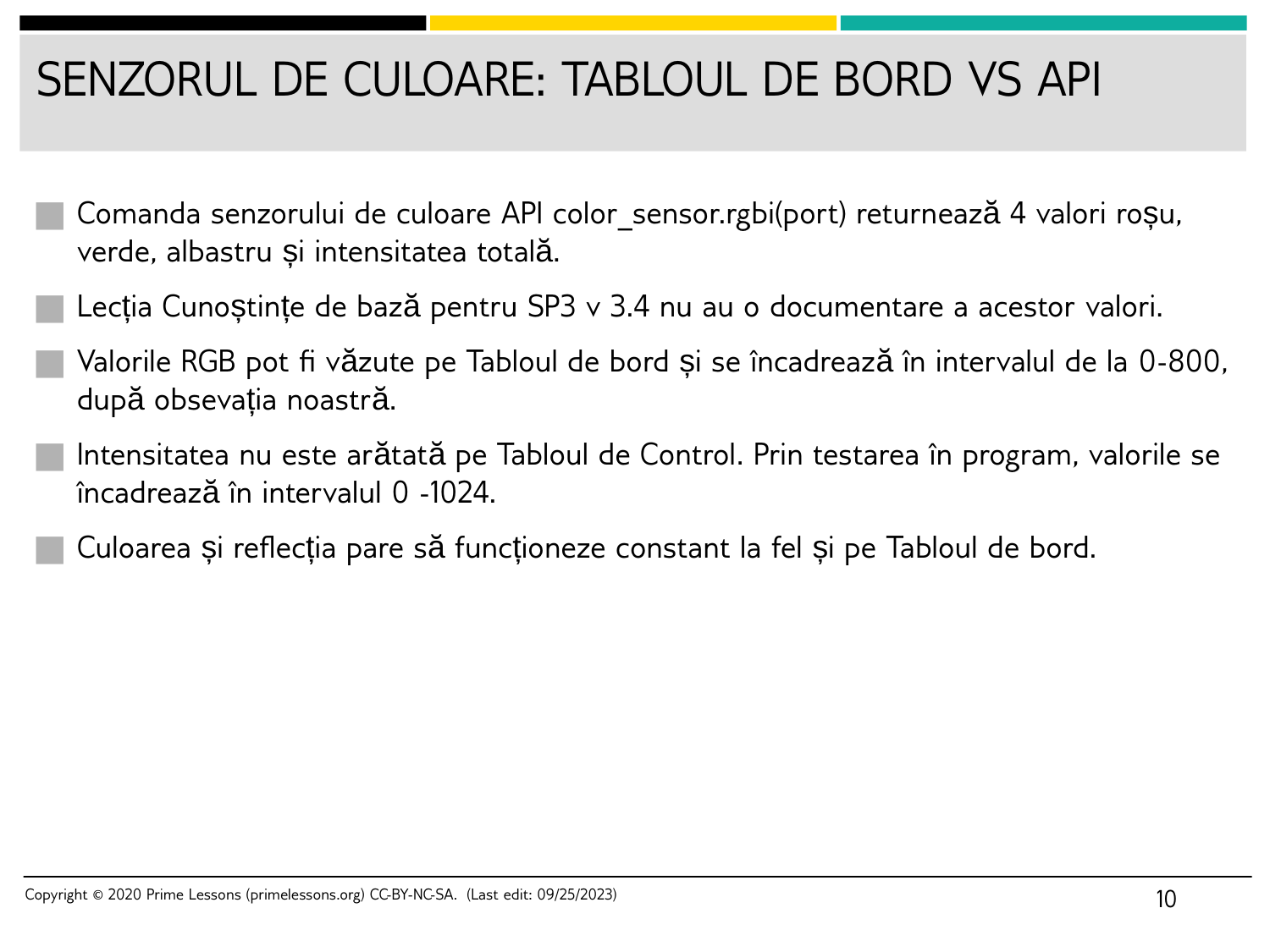

# SENZORUL DE CULOARE: TABLOUL DE BORD VS API
Comanda senzorului de culoare API color_sensor.rgbi(port) returnează 4 valori roșu, verde, albastru și intensitatea totală.
Lecția Cunoștințe de bază pentru SP3 v 3.4 nu au o documentare a acestor valori.
Valorile RGB pot fi văzute pe Tabloul de bord și se încadrează în intervalul de la 0-800, după obsevația noastră.
Intensitatea nu este arătată pe Tabloul de Control. Prin testarea în program, valorile se încadrează în intervalul 0 -1024.
Culoarea și reflecția pare să funcționeze constant la fel și pe Tabloul de bord.
10
Copyright © 2020 Prime Lessons (primelessons.org) CC-BY-NC-SA.  (Last edit: 09/25/2023)